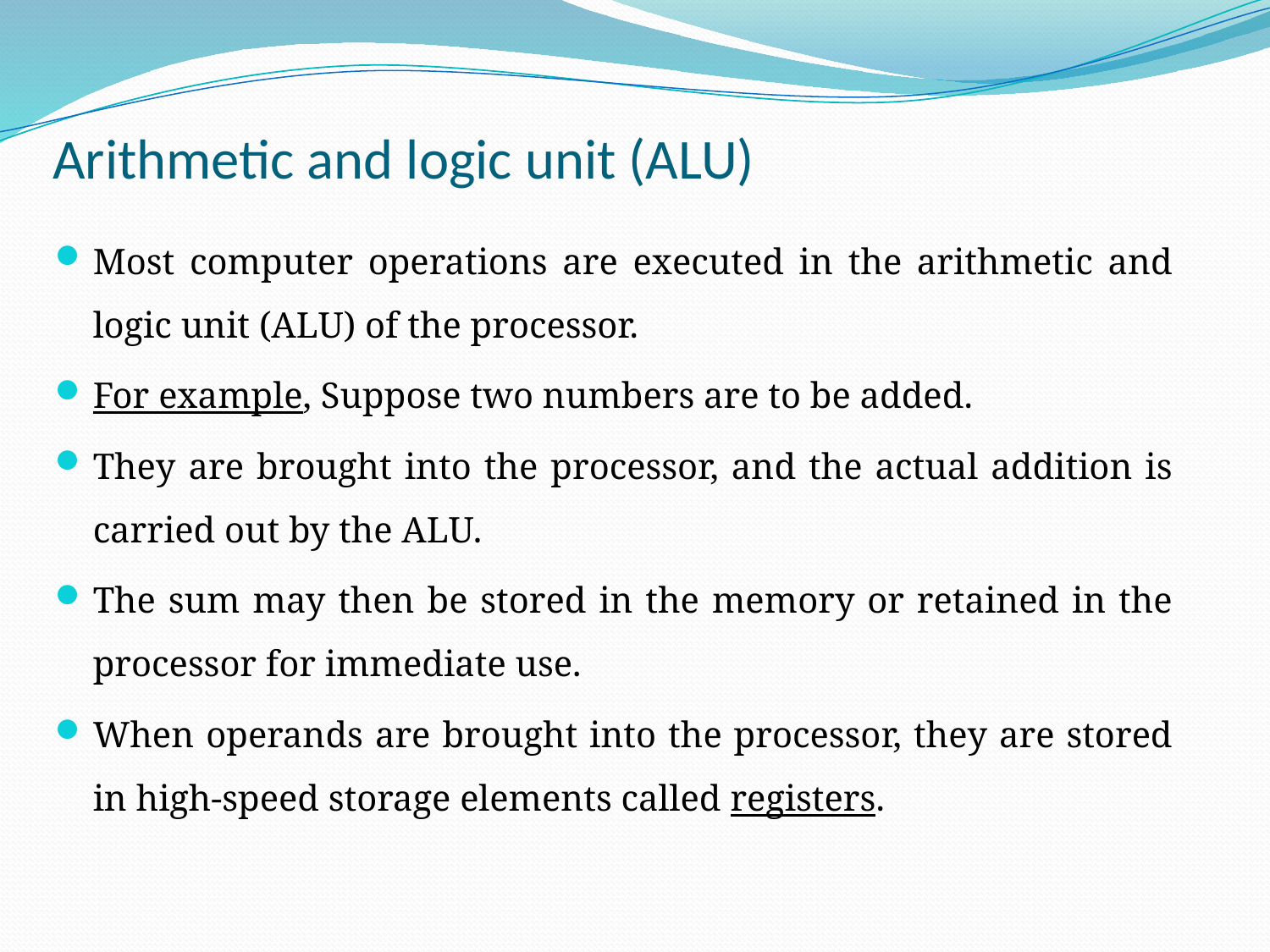

# Arithmetic and logic unit (ALU)
Most computer operations are executed in the arithmetic and logic unit (ALU) of the processor.
For example, Suppose two numbers are to be added.
They are brought into the processor, and the actual addition is carried out by the ALU.
The sum may then be stored in the memory or retained in the processor for immediate use.
When operands are brought into the processor, they are stored in high-speed storage elements called registers.